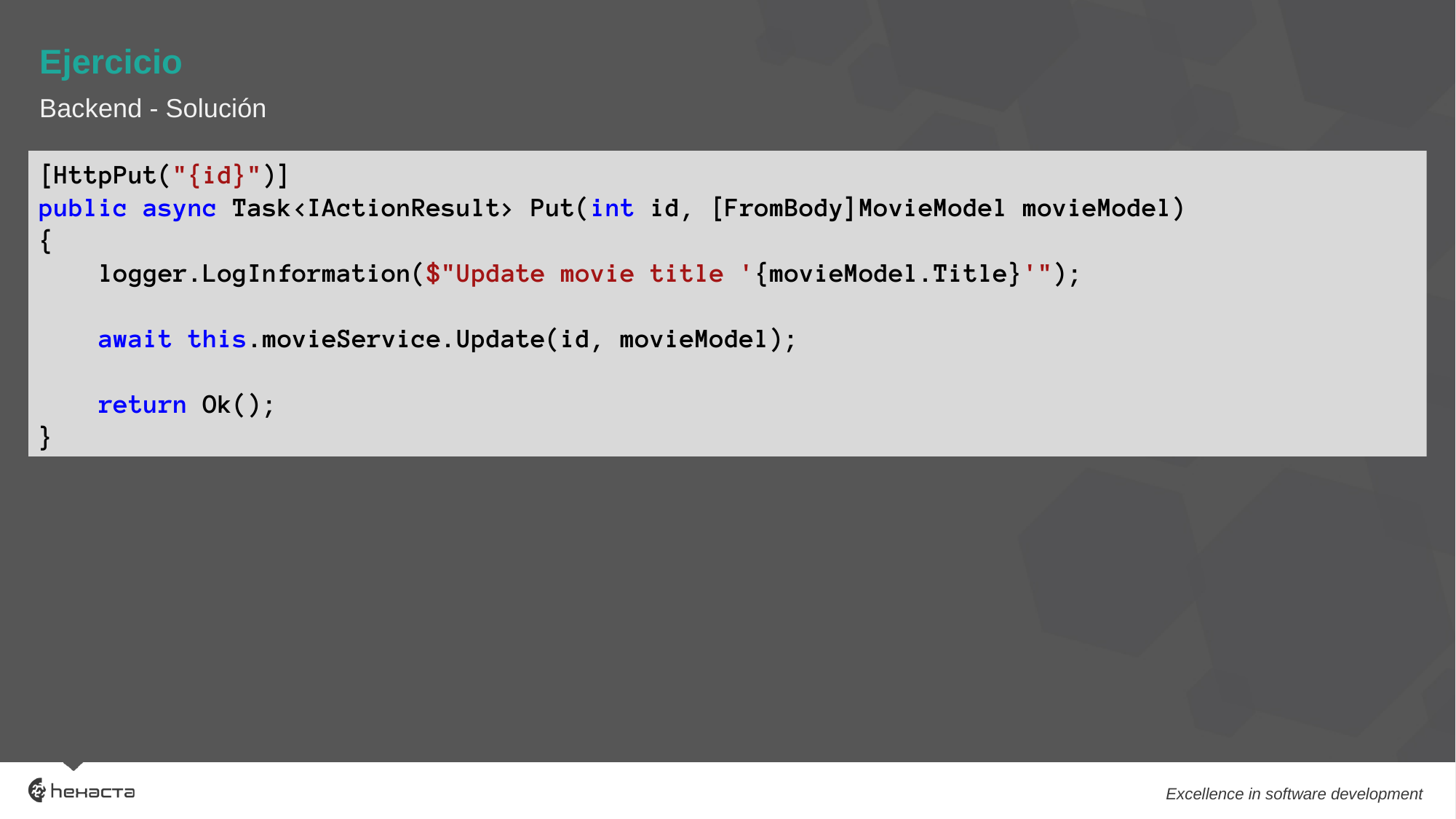

# Ejercicio
Backend - Solución
[HttpPut("{id}")]
public async Task<IActionResult> Put(int id, [FromBody]MovieModel movieModel)
{
    logger.LogInformation($"Update movie title '{movieModel.Title}'");

    await this.movieService.Update(id, movieModel);

    return Ok();
}